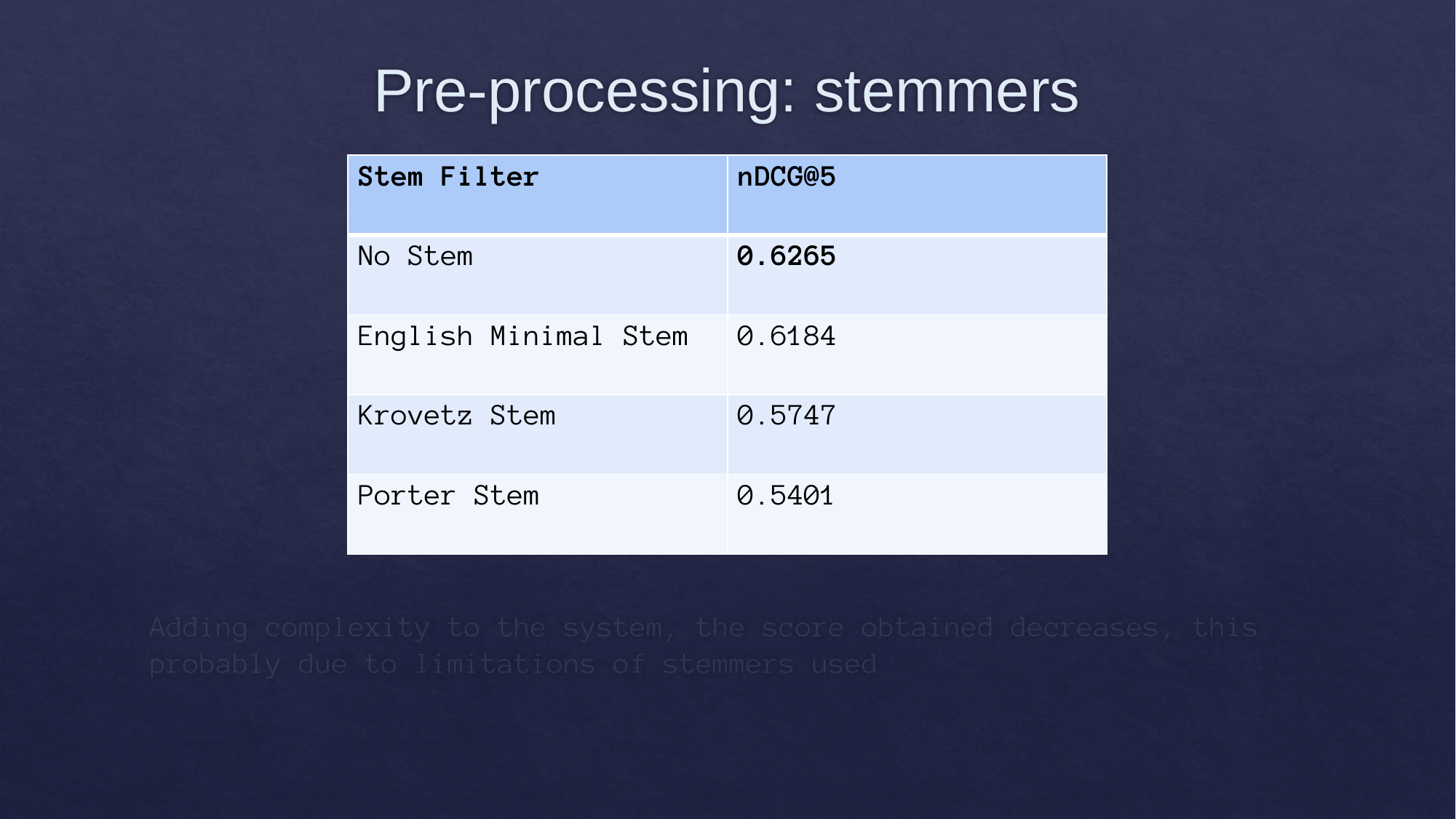

# Pre-processing: stemmers
| Stem Filter | nDCG@5 |
| --- | --- |
| No Stem | 0.6265 |
| English Minimal Stem | 0.6184 |
| Krovetz Stem | 0.5747 |
| Porter Stem | 0.5401 |
Adding complexity to the system, the score obtained decreases, this probably due to limitations of stemmers used